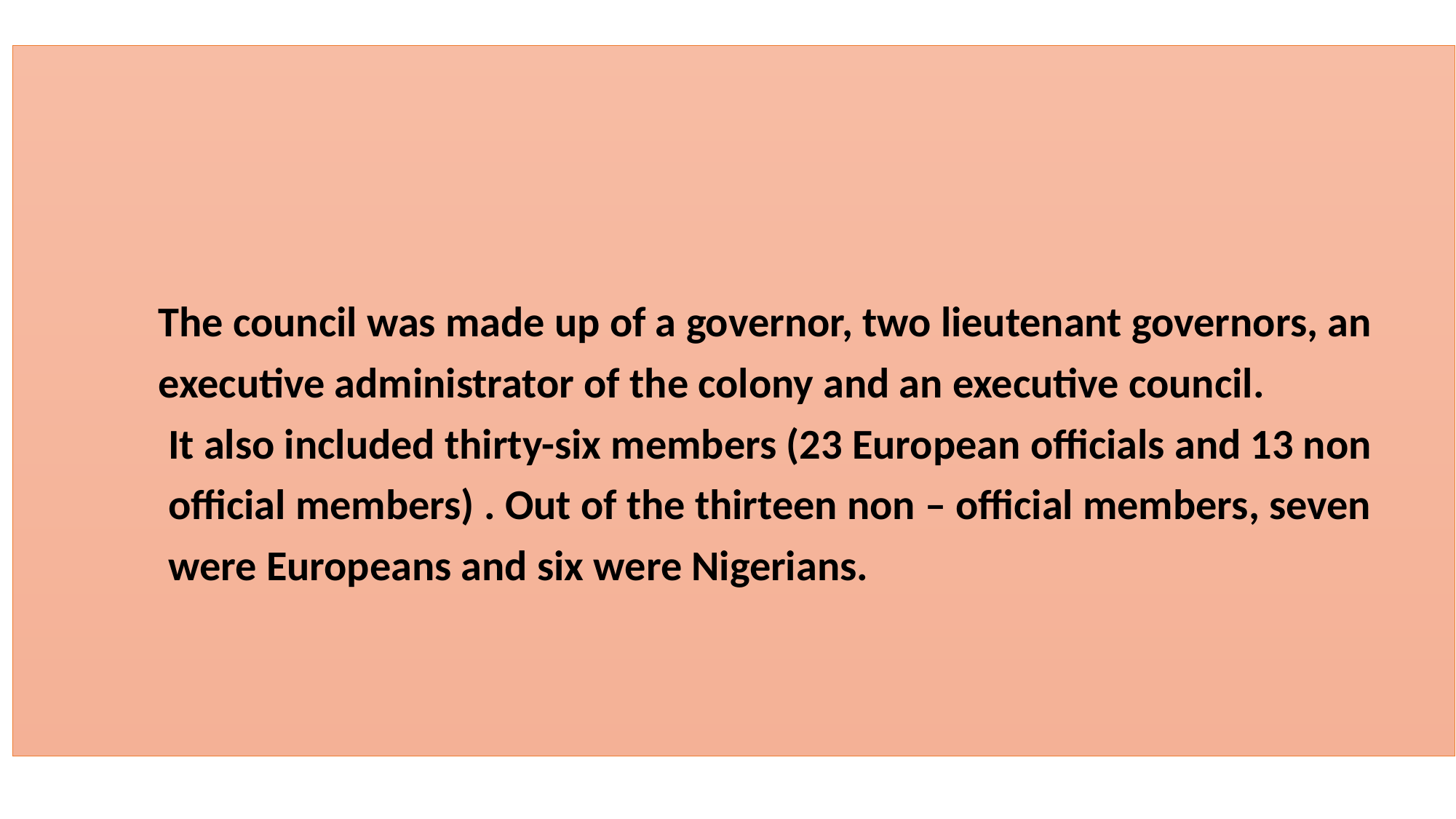

The council was made up of a governor, two lieutenant governors, an
              executive administrator of the colony and an executive council.
               It also included thirty-six members (23 European officials and 13 non
               official members) . Out of the thirteen non – official members, seven
               were Europeans and six were Nigerians.